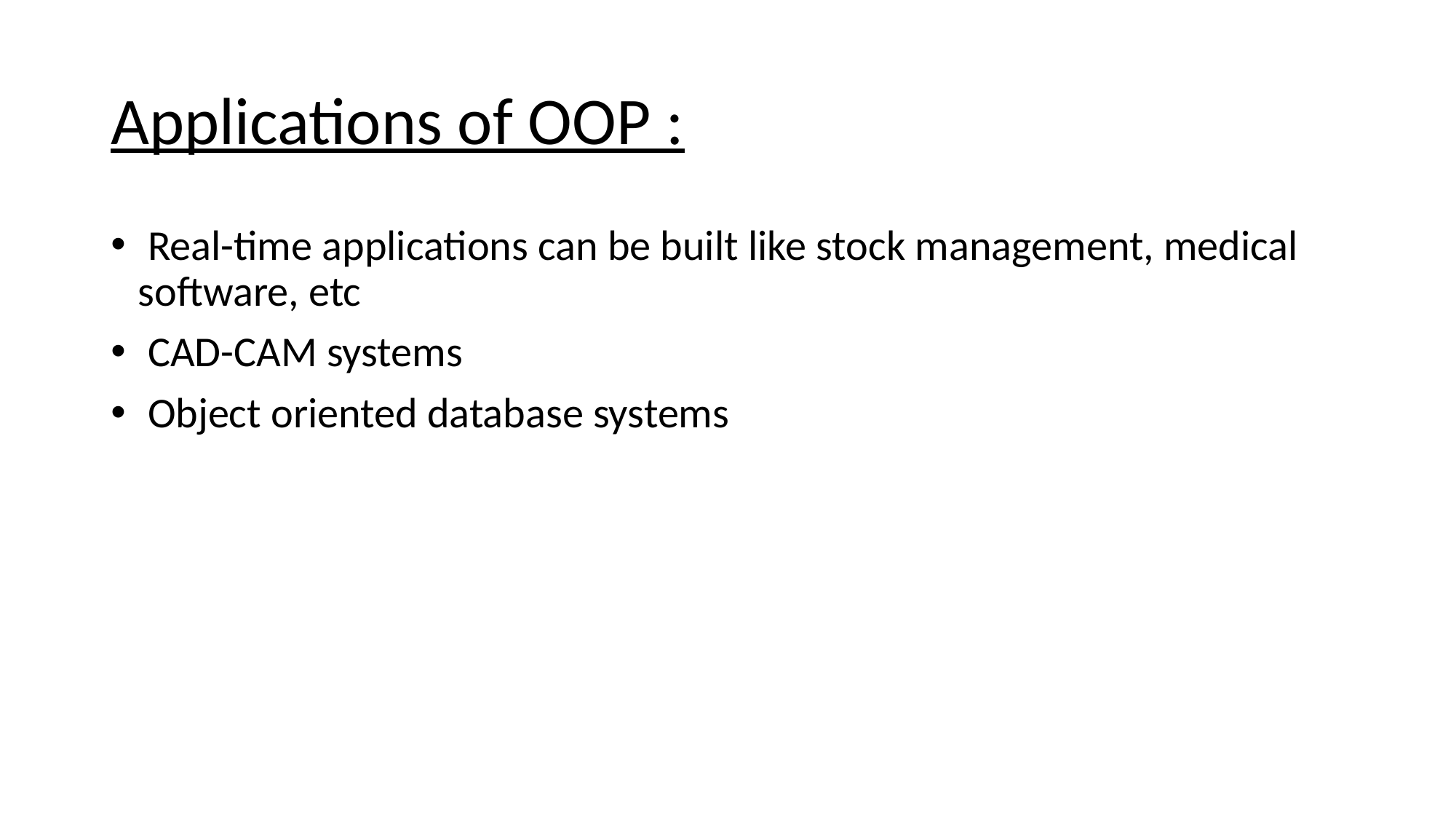

# Applications of OOP :
 Real-time applications can be built like stock management, medical software, etc
 CAD-CAM systems
 Object oriented database systems